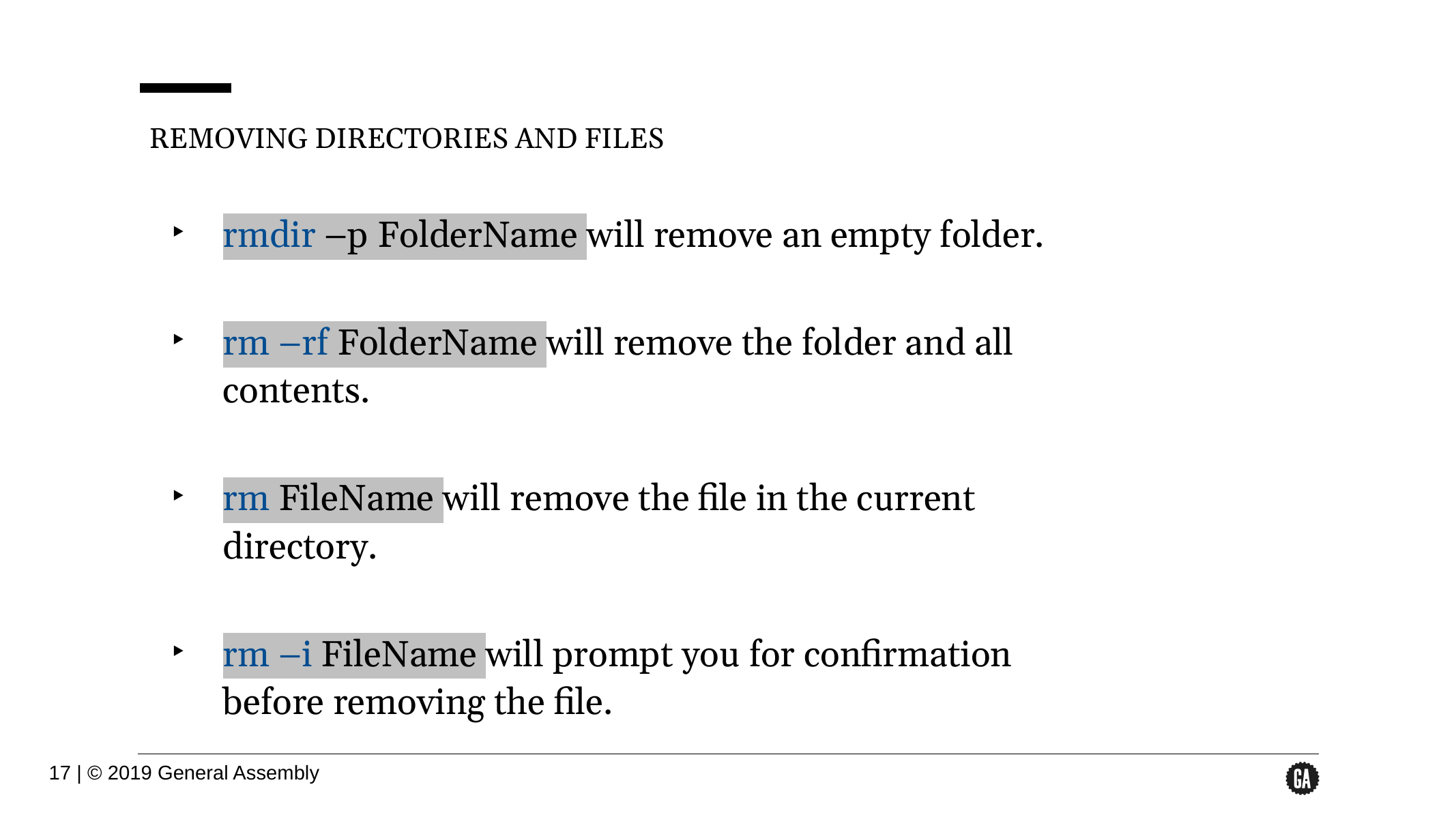

REMOVING DIRECTORIES AND FILES
rmdir –p FolderName will remove an empty folder.

rm –rf FolderName will remove the folder and all contents.

rm FileName will remove the file in the current directory.

rm –i FileName will prompt you for confirmation before removing the file.